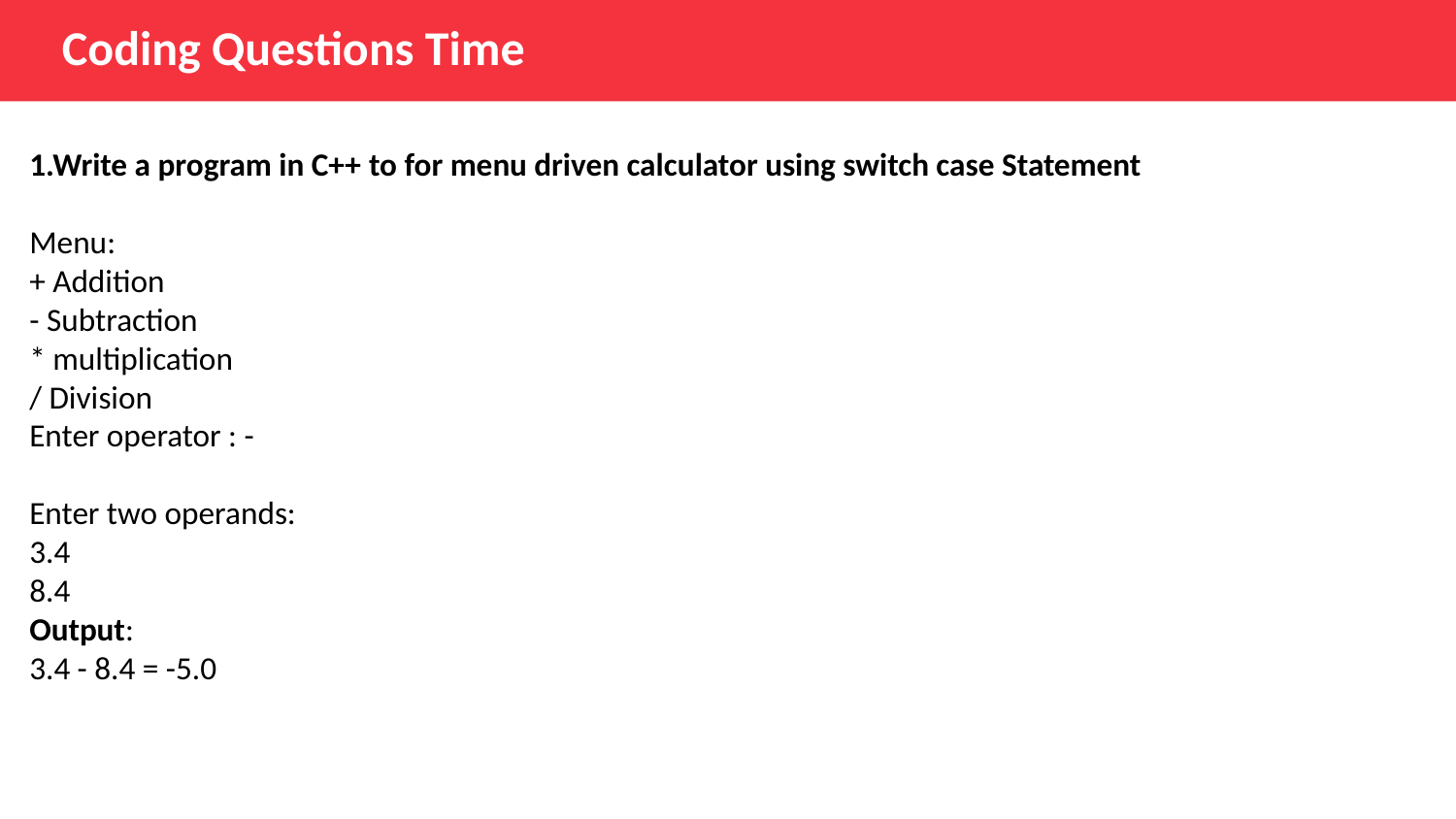

# Coding Questions Time
1.Write a program in C++ to for menu driven calculator using switch case Statement
Menu:
+ Addition
- Subtraction
* multiplication
/ Division
Enter operator : -

Enter two operands:
3.4
8.4
Output:
3.4 - 8.4 = -5.0